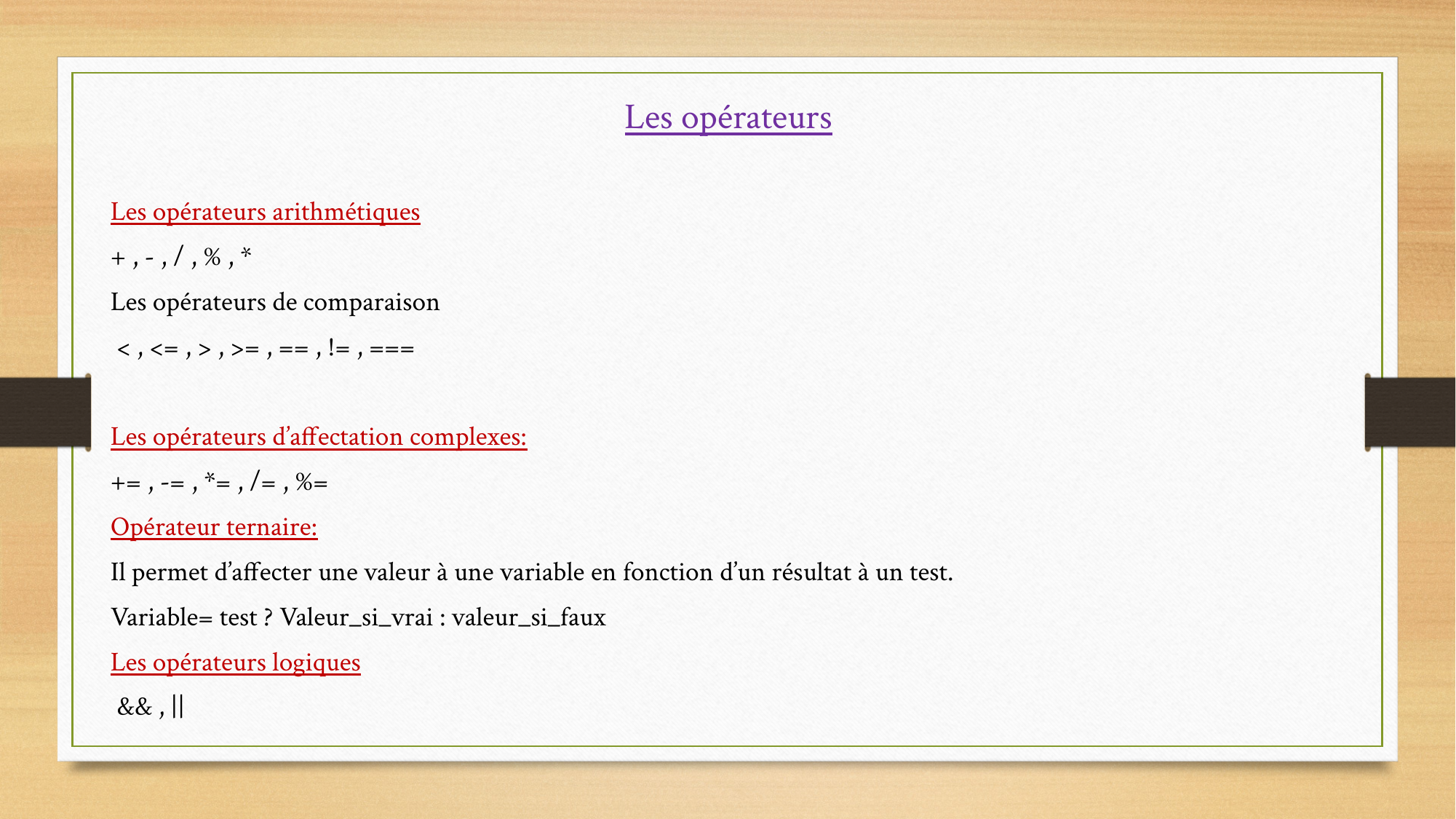

Les opérateurs

Les opérateurs arithmétiques
+ , - , / , % , *
Les opérateurs de comparaison
 < , <= , > , >= , == , != , ===

Les opérateurs d’affectation complexes:
+= , -= , *= , /= , %=
Opérateur ternaire:
Il permet d’affecter une valeur à une variable en fonction d’un résultat à un test.
Variable= test ? Valeur_si_vrai : valeur_si_faux
Les opérateurs logiques
 && , ||